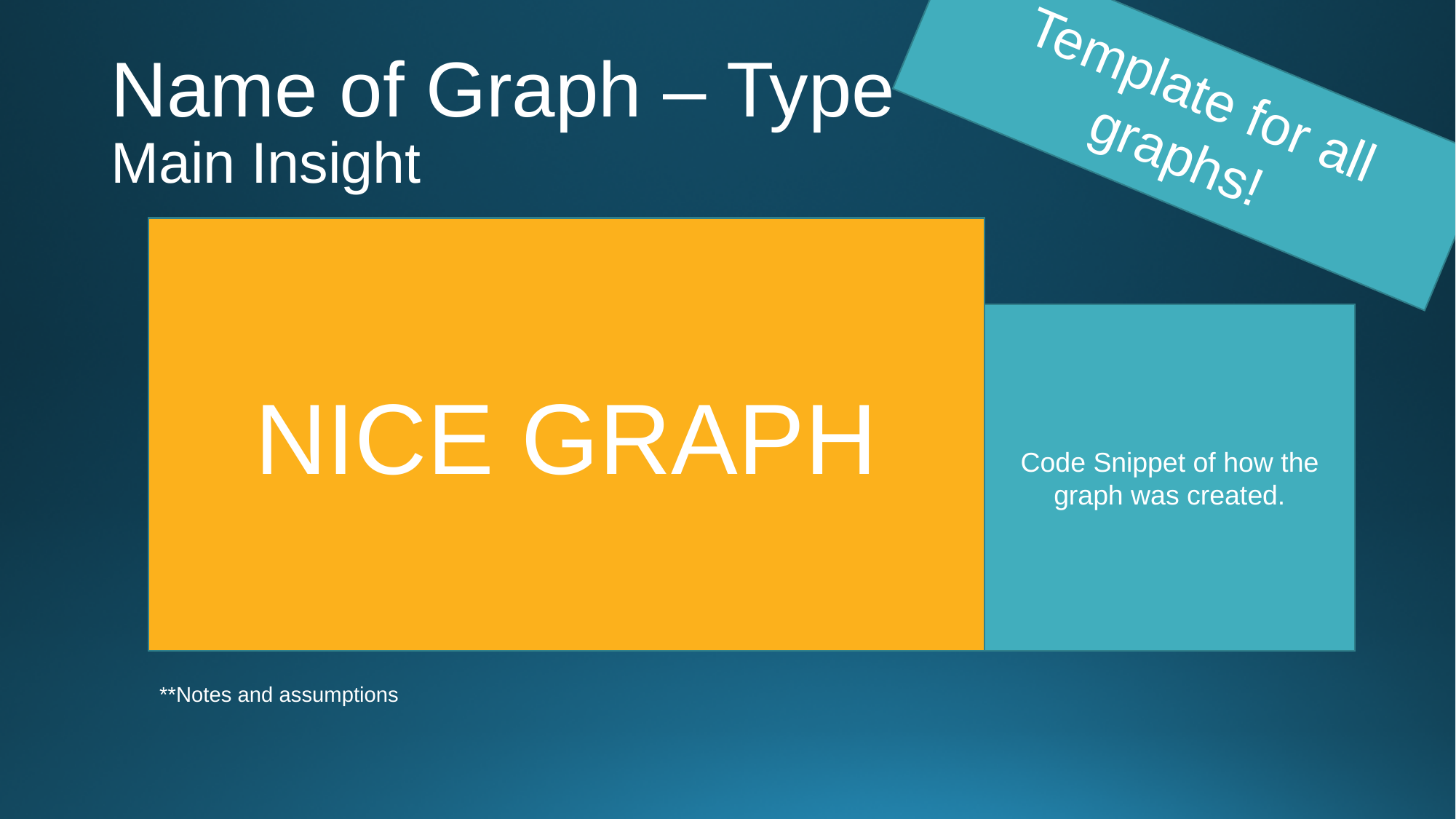

Template for all graphs!
# Name of Graph – Type Main Insight
NICE GRAPH

Code Snippet of how the graph was created.
**Notes and assumptions